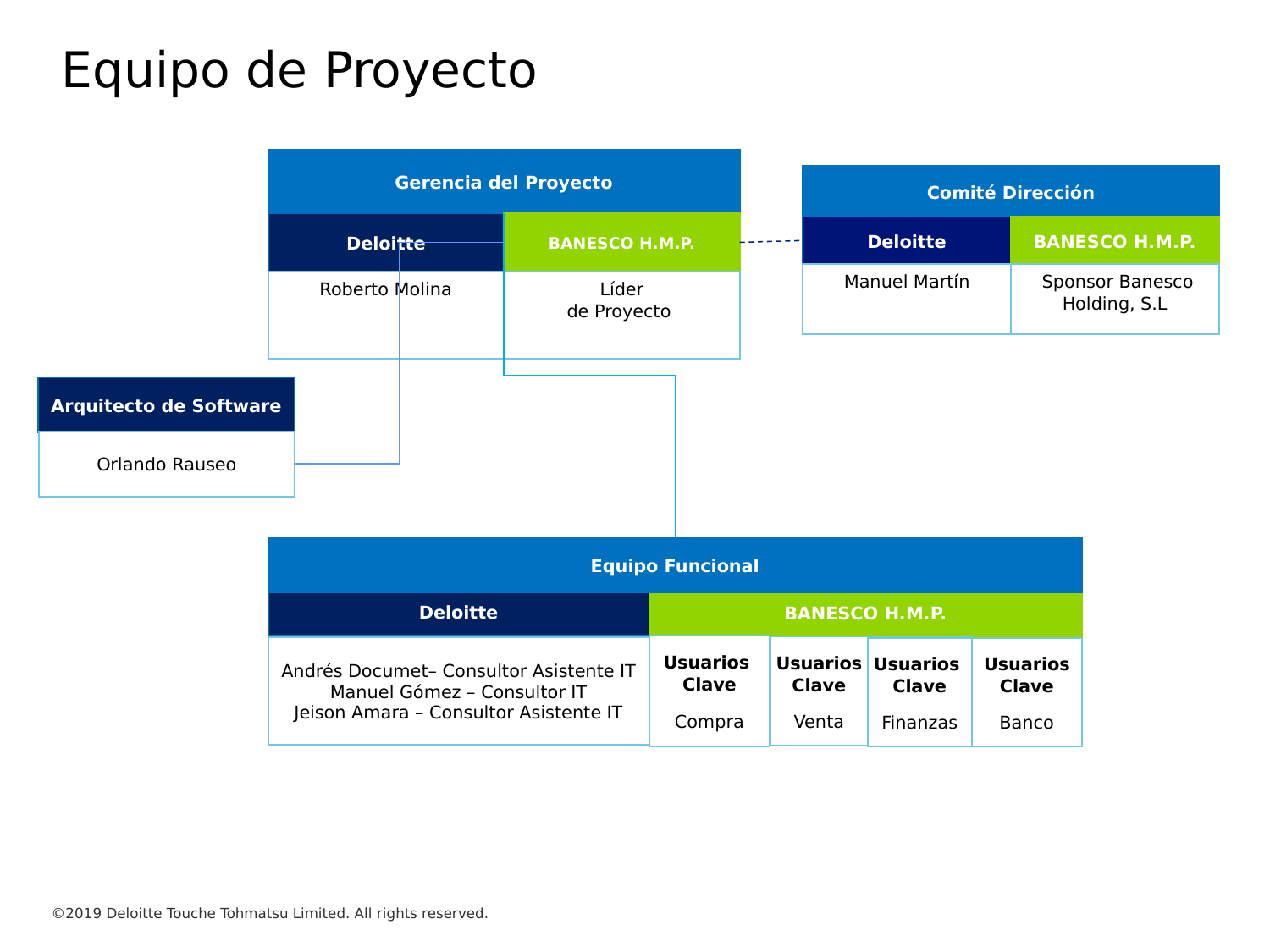

Equipo de Proyecto
Gerencia del Proyecto
Deloitte
BANESCO H.M.P.
Roberto Molina
 Líder
de Proyecto

Equipo Funcional
Deloitte
BANESCO H.M.P.

Andrés Documet– Consultor Asistente IT
Manuel Gómez – Consultor IT
Jeison Amara – Consultor Asistente IT

Usuarios Clave
Banco
Comité Dirección
BANESCO H.M.P.
Deloitte
Manuel Martín

 Sponsor Banesco Holding, S.L
Arquitecto de Software
Orlando Rauseo
Usuarios
Clave
Compra
Usuarios
Clave
Venta
Usuarios
Clave
Finanzas
©2019 Deloitte Touche Tohmatsu Limited. All rights reserved.